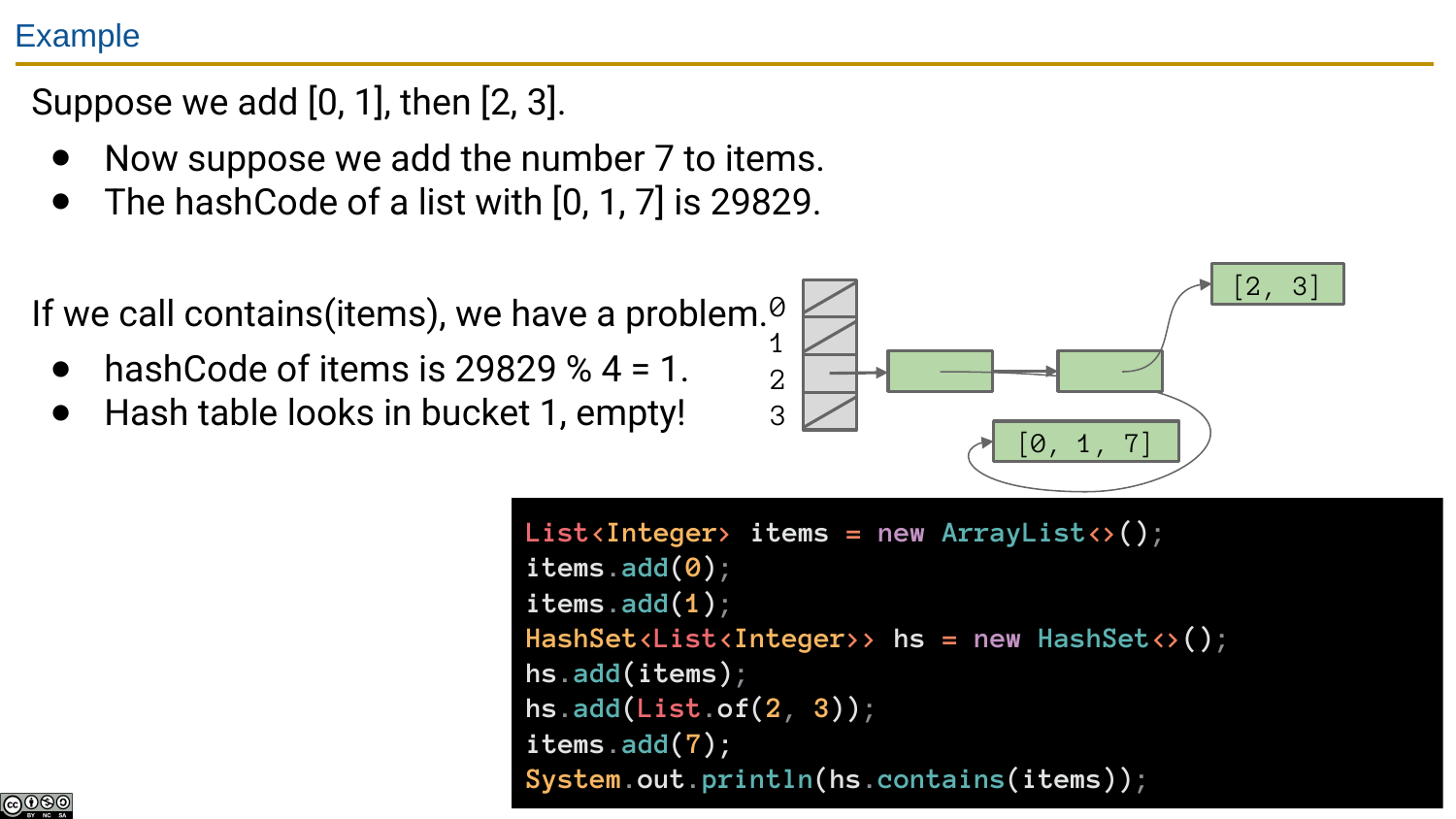

# Example
Suppose we add [0, 1], then [2, 3].
Now suppose we add the number 7 to items.
The hashCode of a list with [0, 1, 7] is 29829.

If we call contains(items), we have a problem.
hashCode of items is 29829 % 4 = 1.
Hash table looks in bucket 1, empty!
[2, 3]
0
1
2
3

[0, 1, 7]
List<Integer> items = new ArrayList<>();
items.add(0);
items.add(1);
HashSet<List<Integer>> hs = new HashSet<>();
hs.add(items);
hs.add(List.of(2, 3));
items.add(7);
System.out.println(hs.contains(items));